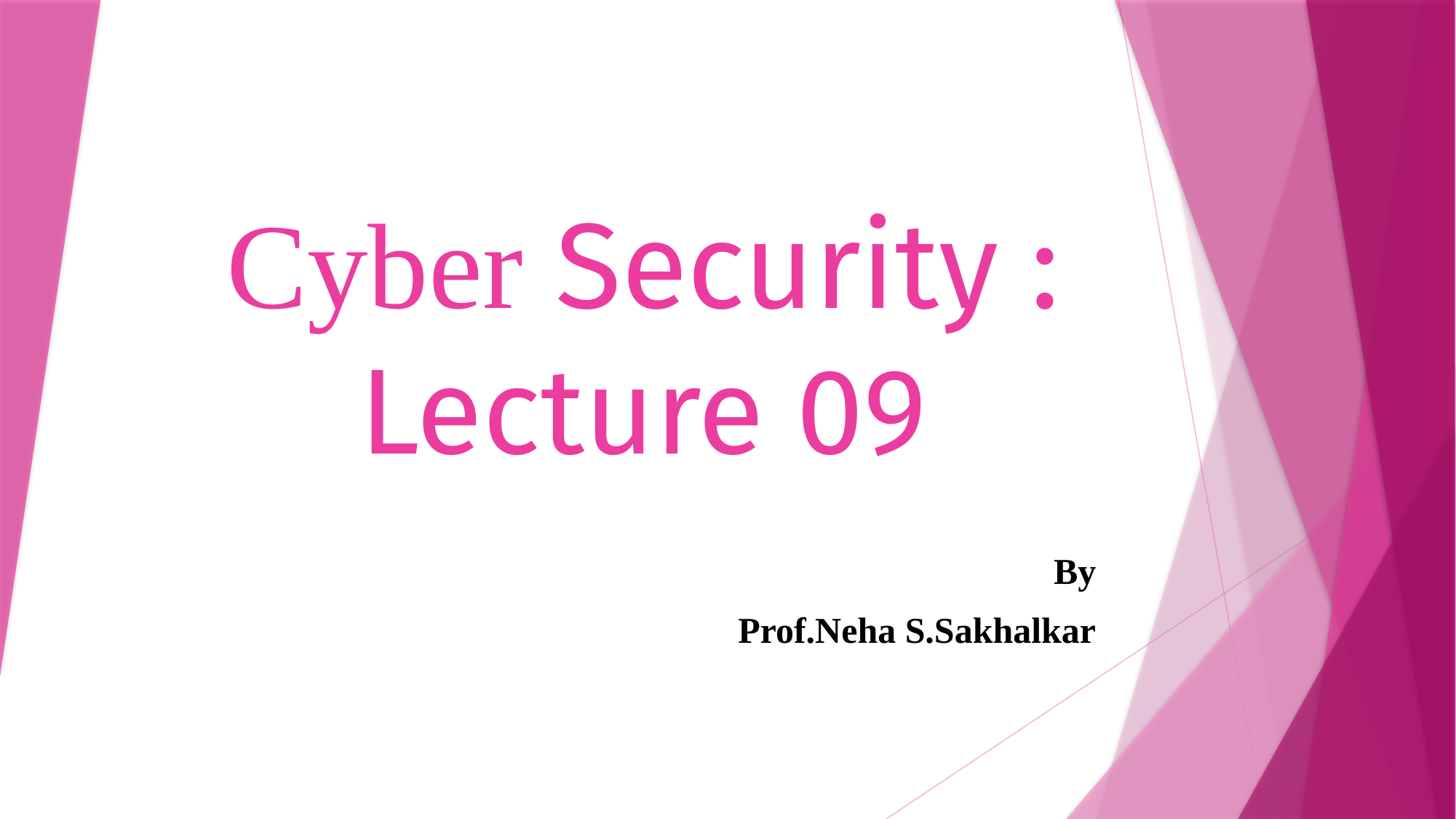

# Cyber Security : Lecture 09

By
Prof.Neha S.Sakhalkar